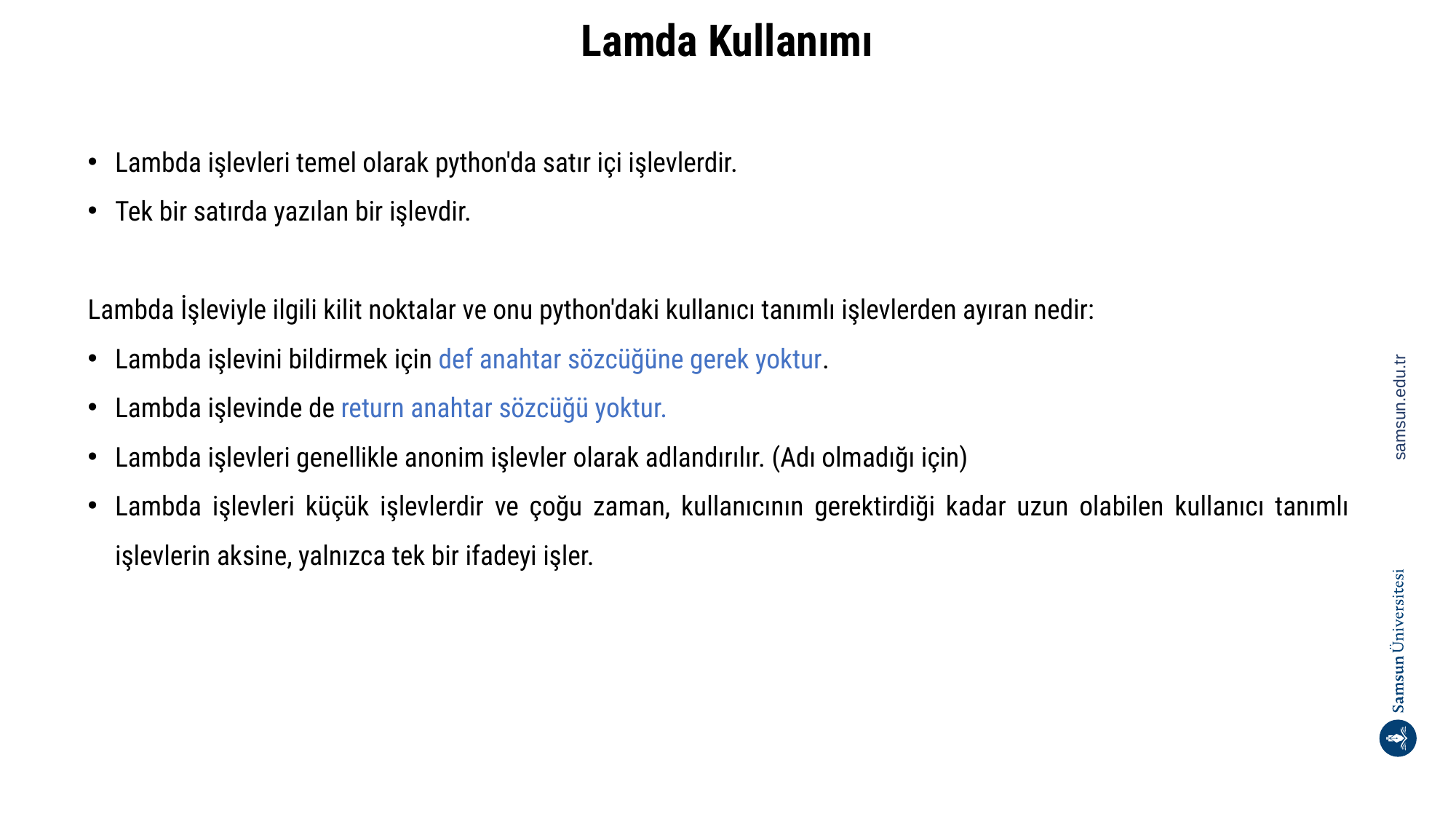

# Lamda Kullanımı
Lambda işlevleri temel olarak python'da satır içi işlevlerdir.
Tek bir satırda yazılan bir işlevdir.

Lambda İşleviyle ilgili kilit noktalar ve onu python'daki kullanıcı tanımlı işlevlerden ayıran nedir:
Lambda işlevini bildirmek için def anahtar sözcüğüne gerek yoktur.
Lambda işlevinde de return anahtar sözcüğü yoktur.
Lambda işlevleri genellikle anonim işlevler olarak adlandırılır. (Adı olmadığı için)
Lambda işlevleri küçük işlevlerdir ve çoğu zaman, kullanıcının gerektirdiği kadar uzun olabilen kullanıcı tanımlı işlevlerin aksine, yalnızca tek bir ifadeyi işler.